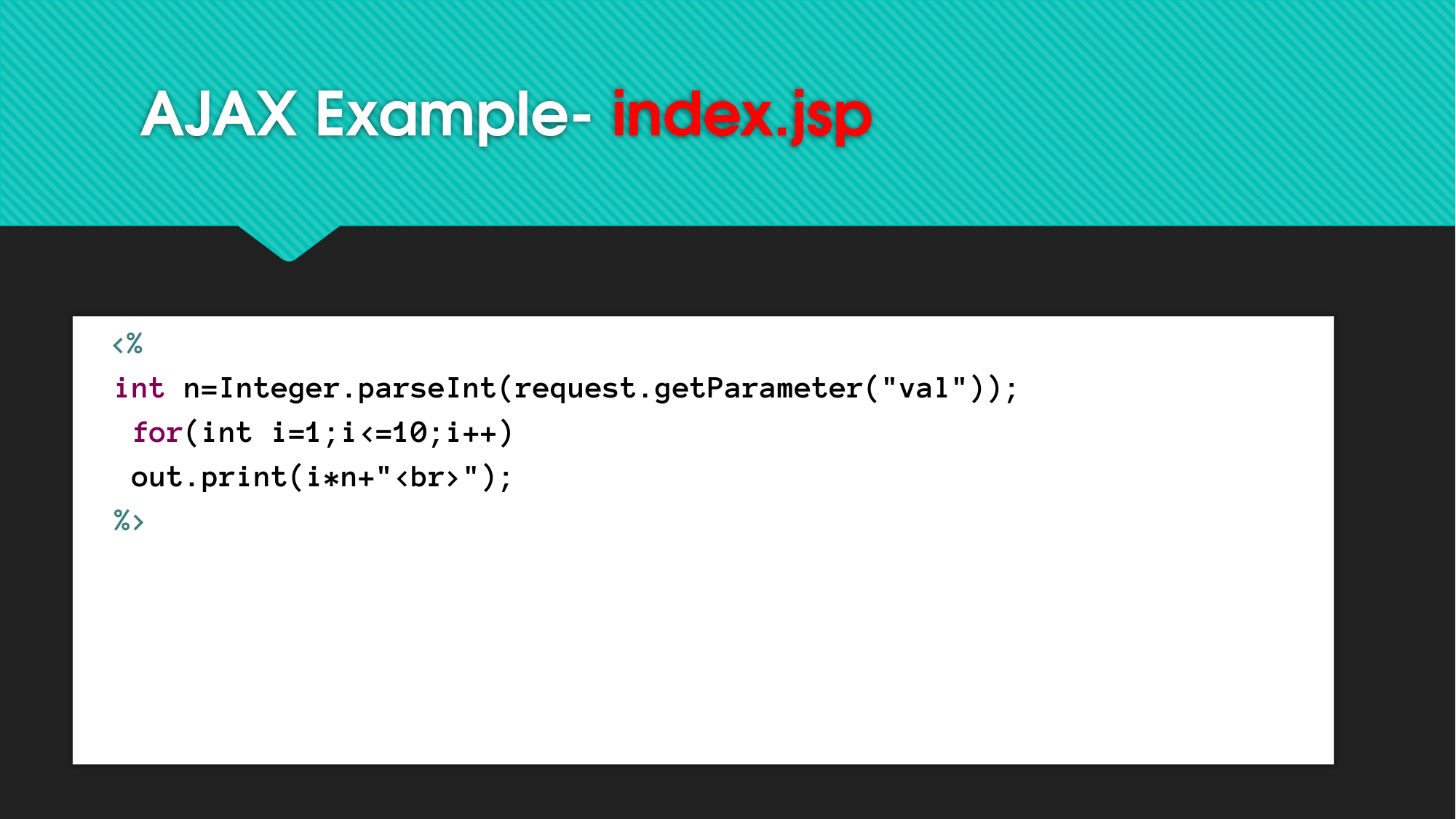

# AJAX Example- index.jsp
 <%
 int n=Integer.parseInt(request.getParameter("val"));
  for(int i=1;i<=10;i++)
  out.print(i*n+"<br>");
 %>